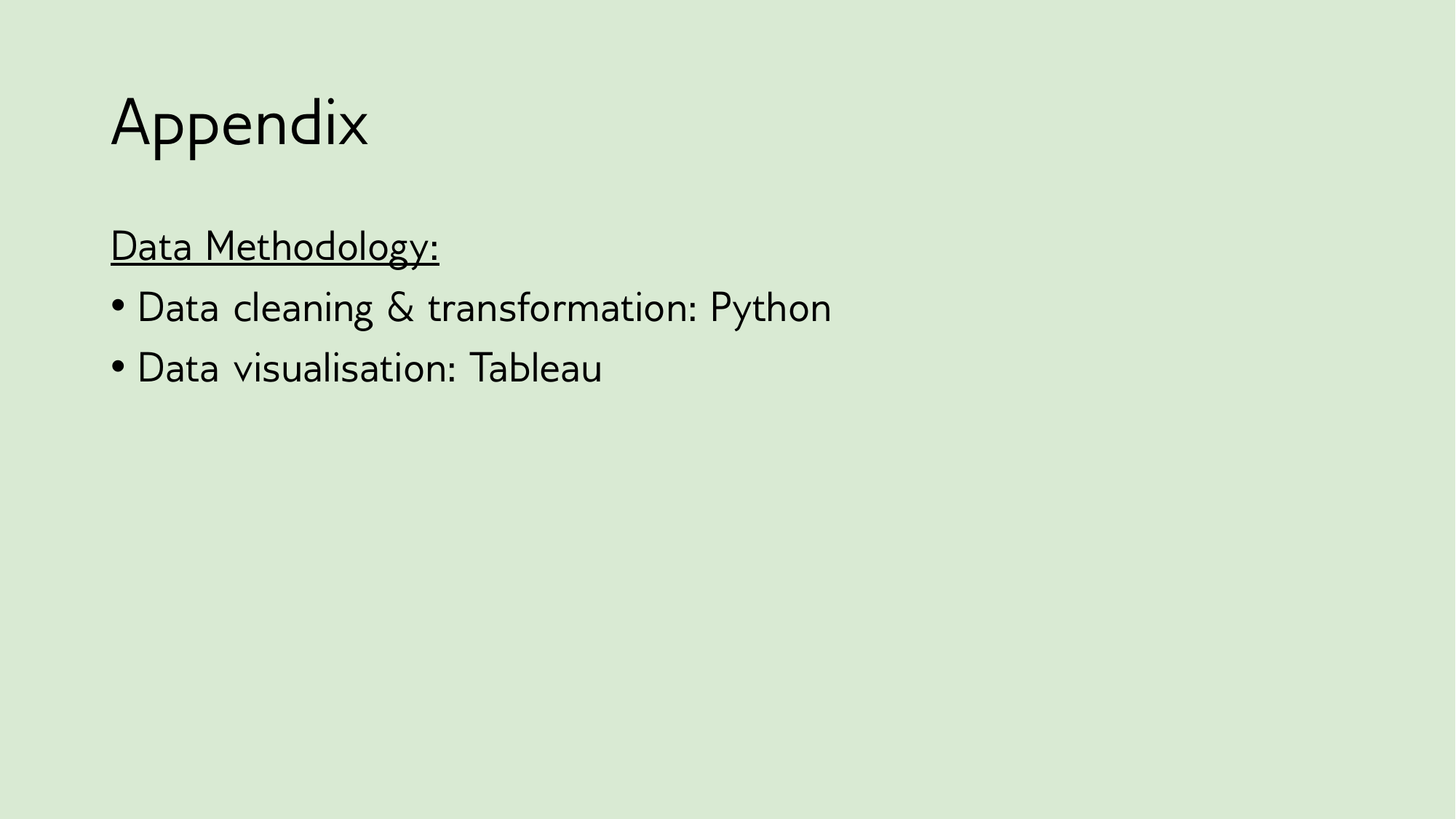

# Appendix
Data Methodology:
Data cleaning & transformation: Python
Data visualisation: Tableau